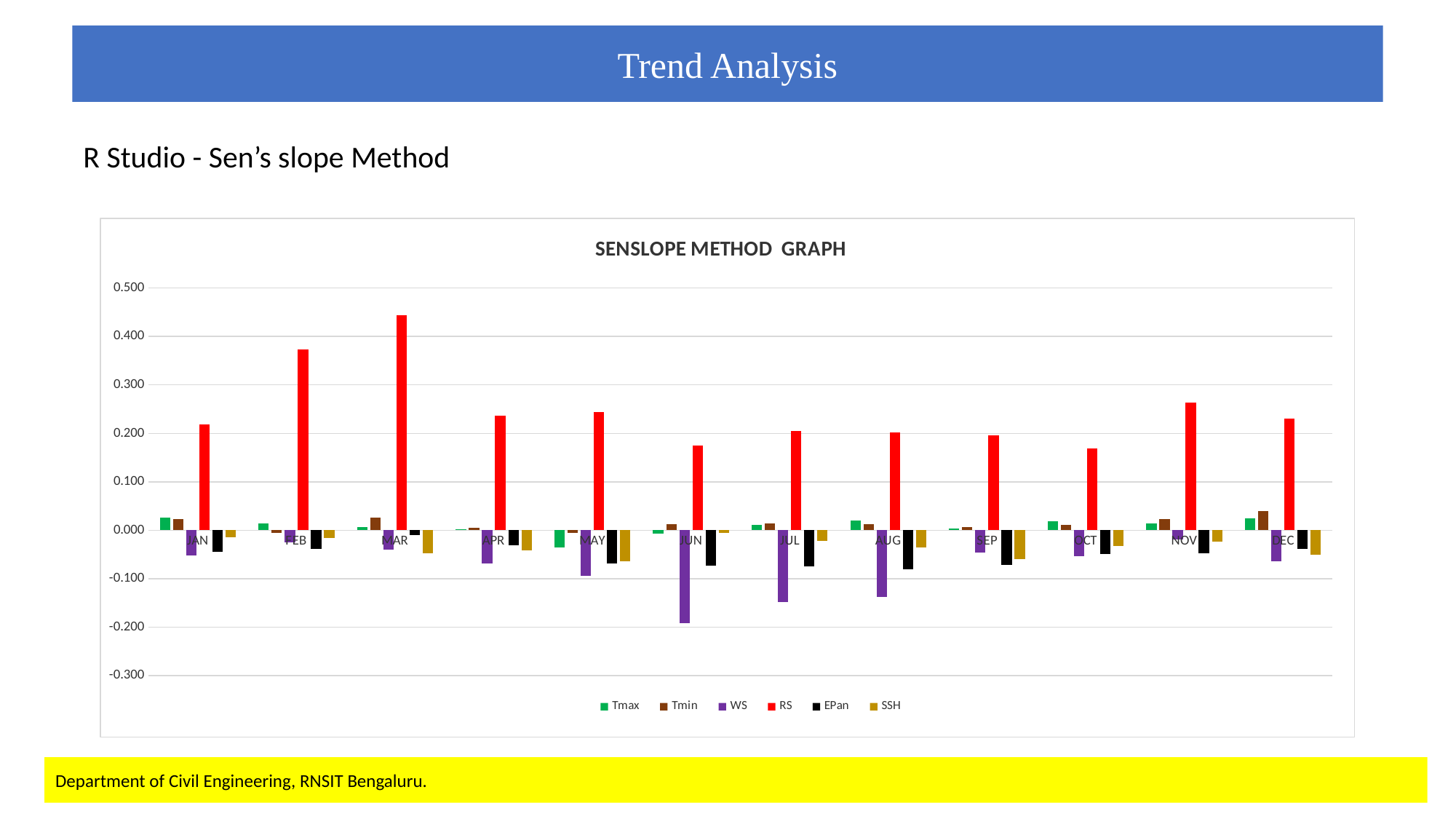

Trend Analysis
# R Studio - Sen’s slope Method

### Chart: SENSLOPE METHOD  GRAPH

| Category | Tmax | Tmin | WS | RS | EPan | SSH |
|---|---|---|---|---|---|---|
| JAN | 0.026058976865400017 | 0.023891129 | -0.0515825528962885 | 0.2183388262825 | -0.04426057813154583 | -0.015112029000000008 |
| FEB | 0.013807400000000006 | -0.005866924 | -0.025208287 | 0.37376658421400044 | -0.039094318835698 | -0.015207373000000001 |
| MAR | 0.006653226 | 0.025754421999999975 | -0.04008003880669 | 0.443548387096774 | -0.01037744799999999 | -0.0468279569892479 |
| APR | 0.002037037000000002 | 0.005052083 | -0.06835238095238108 | 0.2369607843137251 | -0.0309578544 | -0.040972222222222104 |
| MAY | -0.03548387096774163 | -0.005078044000000004 | -0.09443345079967018 | 0.24372759856631018 | -0.0682027649769584 | -0.06446572580645175 |
| JUN | -0.006666667000000004 | 0.012952741700000001 | -0.190940656565656 | 0.1743881673245 | -0.0732936507936507 | -0.005000000000000004 |
| JUL | 0.010946780000000001 | 0.01423941 | -0.148064516129032 | 0.20560857092675983 | -0.0746713201409595 | -0.022043010753000036 |
| AUG | 0.0203476551911 | 0.01266428 | -0.136992793925618 | 0.2016974977611002 | -0.0810725117176729 | -0.0357411012235817 |
| SEP | 0.004089168000000004 | 0.007037037000000004 | -0.04571524966 | 0.196487905815675 | -0.0714019607843137 | -0.0593055555555555 |
| OCT | 0.019018820000000013 | 0.010791090999999996 | -0.05381231671554304 | 0.16950418160100011 | -0.04870794311481104 | -0.03245335700000004 |
| NOV | 0.014201681 | 0.02389144905 | -0.01937478 | 0.26301139076928 | -0.0473214285714286 | -0.023094017100000006 |
| DEC | 0.02528985510000001 | 0.04038978490000004 | -0.0638440860215054 | 0.23113604488100012 | -0.0385923365762 | -0.049967416096450036 |
Department of Civil Engineering, RNSIT Bengaluru.
Department of Civil Engineering, RNSIT Bengaluru.
39